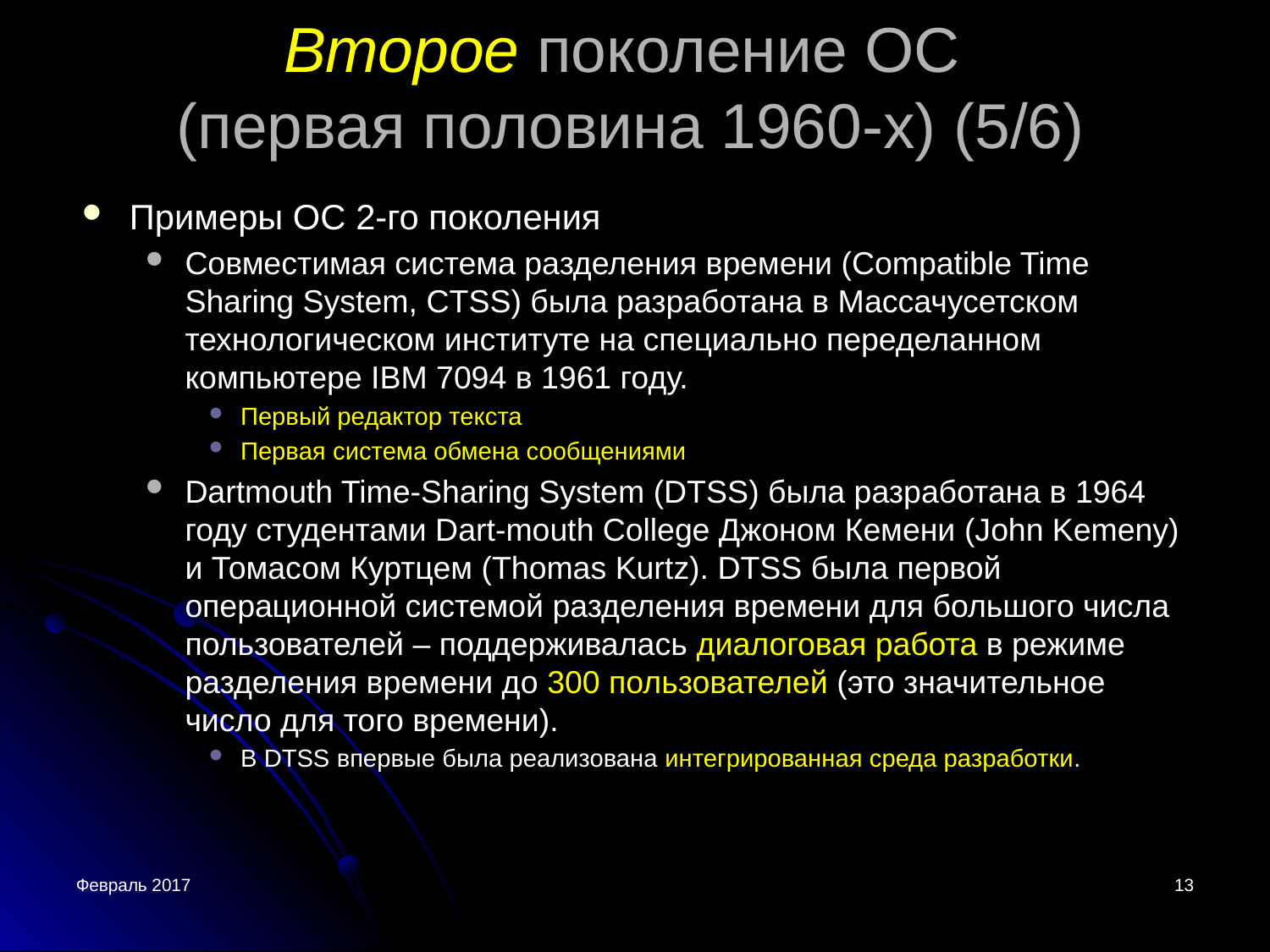

Второе поколение ОС
(первая половина 1960-х) (5/6)
Примеры ОС 2-го поколения
Совместимая система разделения времени (Compatible Time Sharing System, CTSS) была разработана в Массачусетском технологическом институте на специально переделанном компьютере IBM 7094 в 1961 году.
Первый редактор текста
Первая система обмена сообщениями
Dartmouth Time-Sharing System (DTSS) была разработана в 1964 году студентами Dart-mouth College Джоном Кемени (John Kemeny) и Томасом Куртцем (Thomas Kurtz). DTSS была первой операционной системой разделения времени для большого числа пользователей – поддерживалась диалоговая работа в режиме разделения времени до 300 пользователей (это значительное число для того времени).
В DTSS впервые была реализована интегрированная среда разработки.

Февраль 2017
13